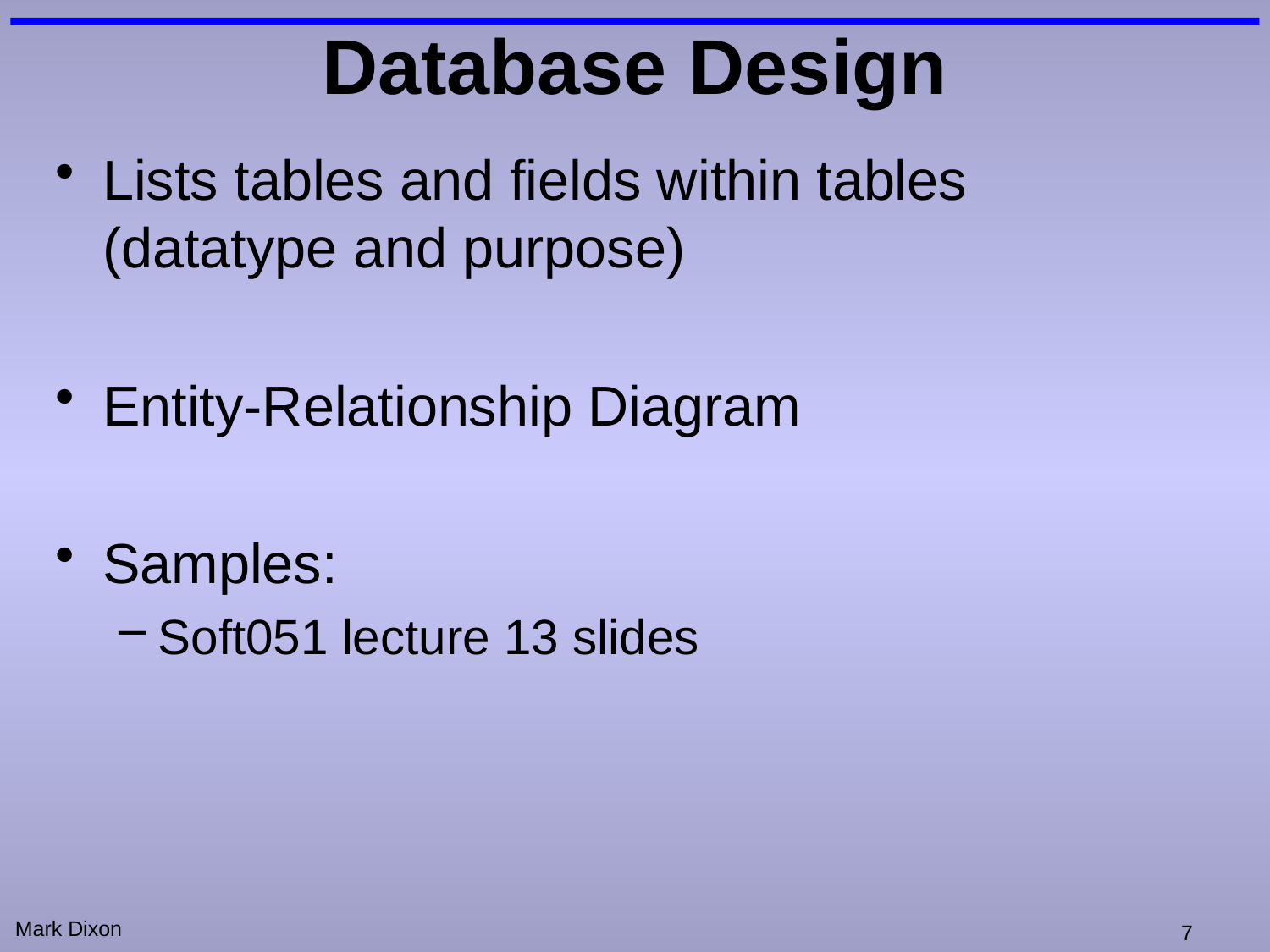

# Database Design
Lists tables and fields within tables (datatype and purpose)

Entity-Relationship Diagram

Samples:
Soft051 lecture 13 slides